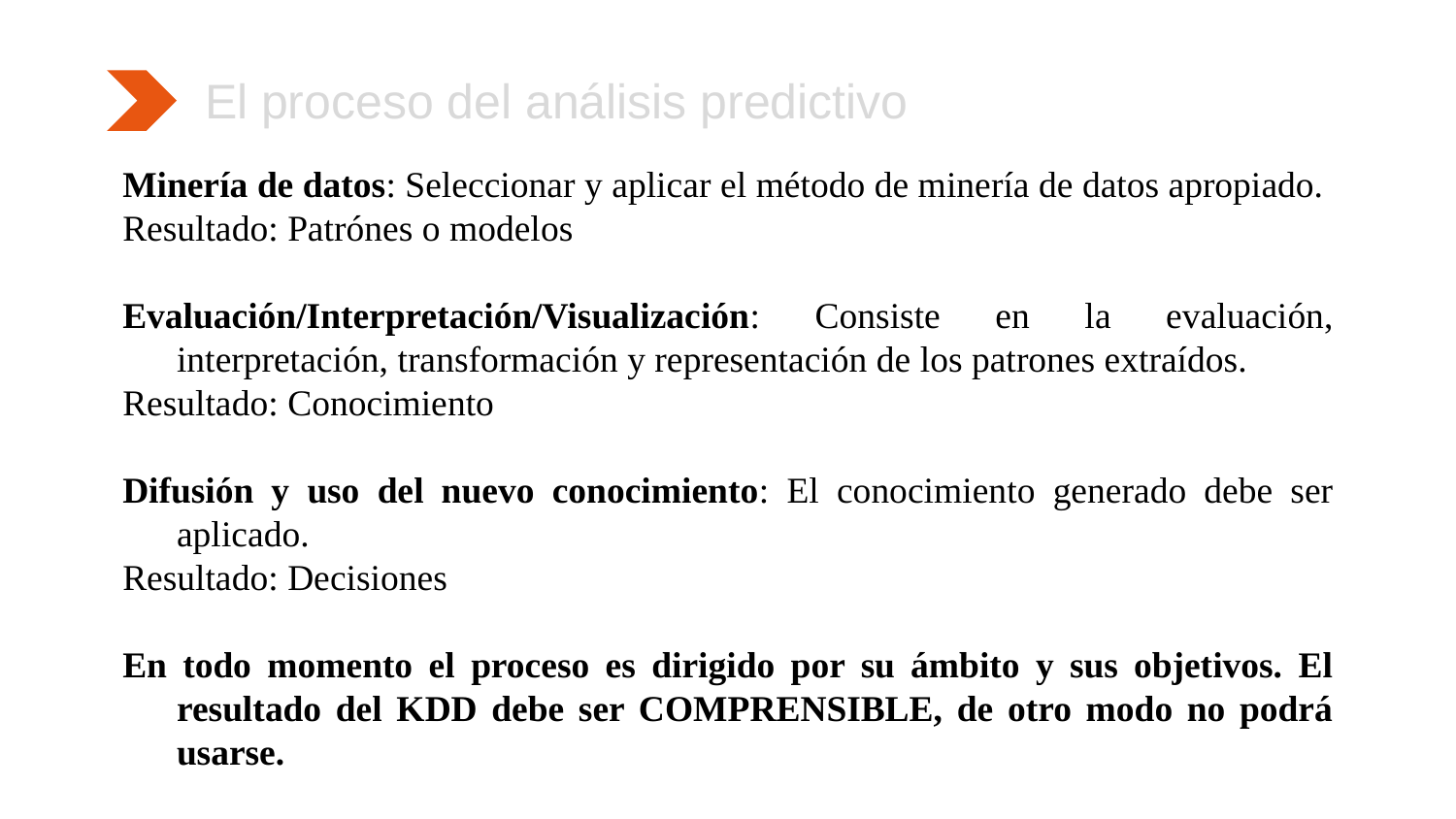

# El proceso del análisis predictivo
Minería de datos: Seleccionar y aplicar el método de minería de datos apropiado.
Resultado: Patrónes o modelos

Evaluación/Interpretación/Visualización: Consiste en la evaluación, interpretación, transformación y representación de los patrones extraídos.
Resultado: Conocimiento

Difusión y uso del nuevo conocimiento: El conocimiento generado debe ser aplicado.
Resultado: Decisiones

En todo momento el proceso es dirigido por su ámbito y sus objetivos. El resultado del KDD debe ser COMPRENSIBLE, de otro modo no podrá usarse.